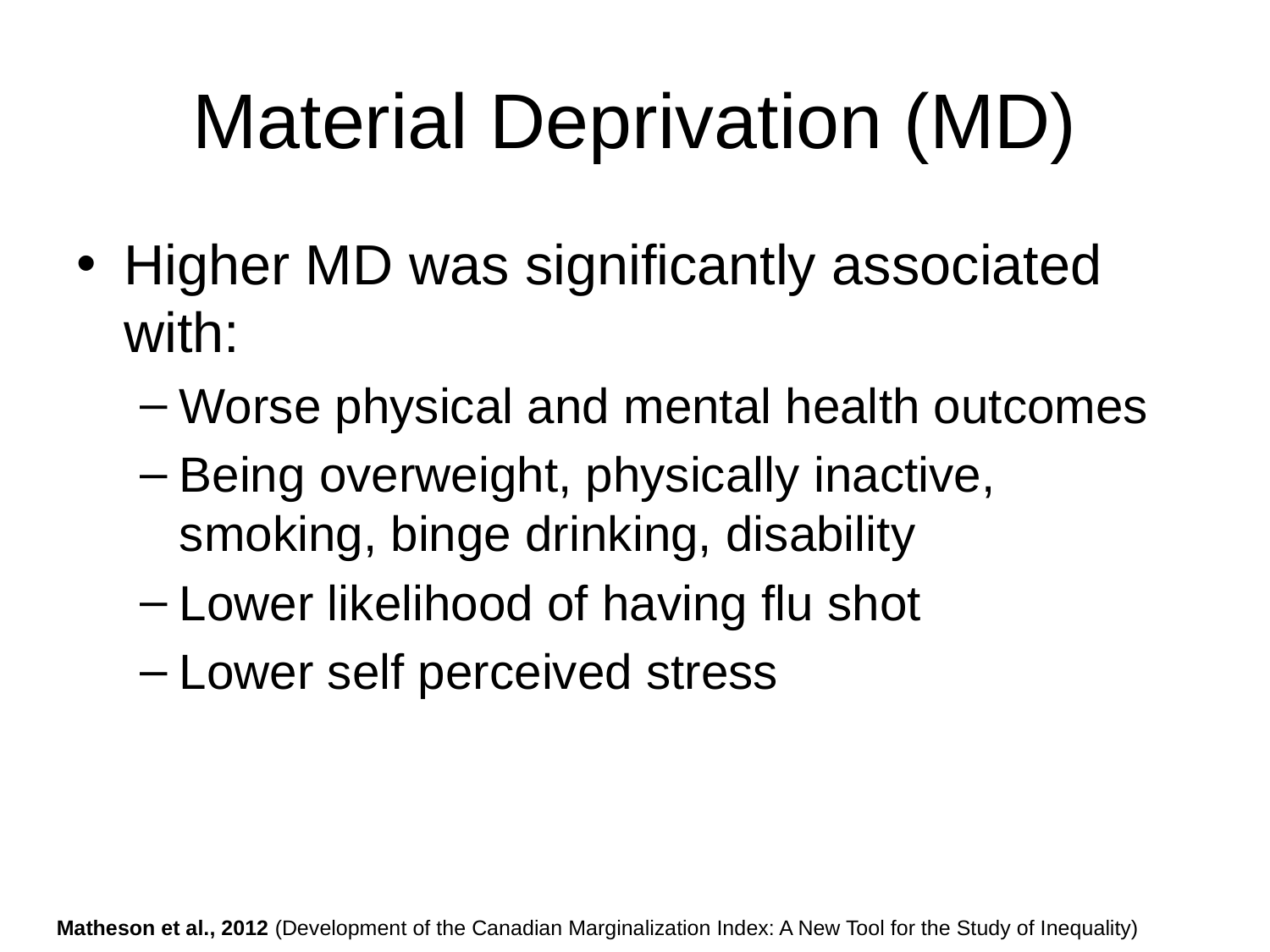

# Material Deprivation (MD)
Higher MD was significantly associated with:
Worse physical and mental health outcomes
Being overweight, physically inactive, smoking, binge drinking, disability
Lower likelihood of having flu shot
Lower self perceived stress
Matheson et al., 2012 (Development of the Canadian Marginalization Index: A New Tool for the Study of Inequality)